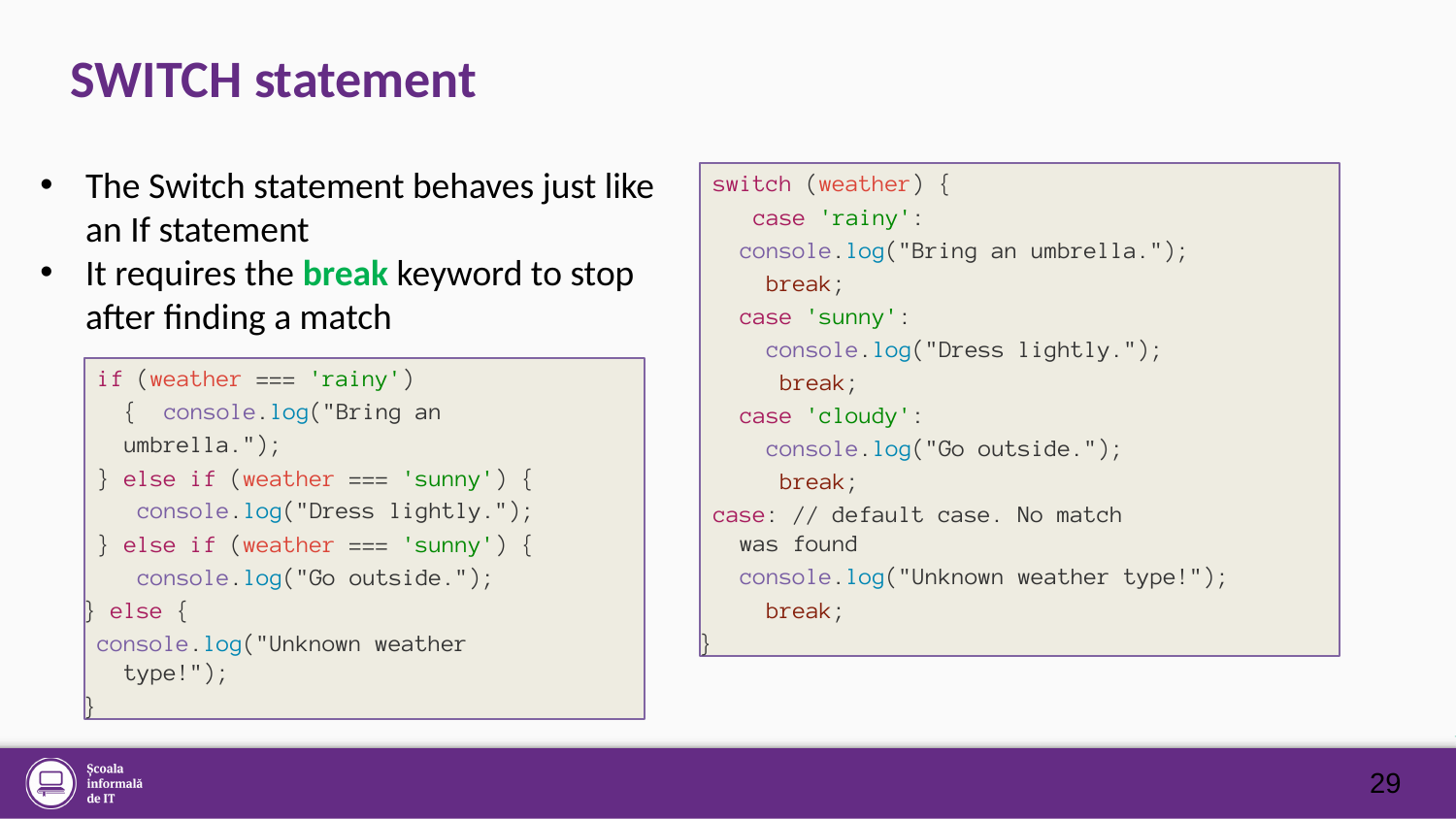

# SWITCH statement
The Switch statement behaves just like an If statement
It requires the break keyword to stop after finding a match
switch (weather) {  case 'rainy':
console.log("Bring an umbrella.");  break;
case 'sunny':  console.log("Dress lightly.");  break;
case 'cloudy':  console.log("Go outside.");  break;
case: // default case. No match was found
console.log("Unknown weather type!");  break;
}
if (weather === 'rainy') {  console.log("Bring an umbrella.");
} else if (weather === 'sunny') {  console.log("Dress lightly.");
} else if (weather === 'sunny') {  console.log("Go outside.");
} else {
console.log("Unknown weather type!");
}

29